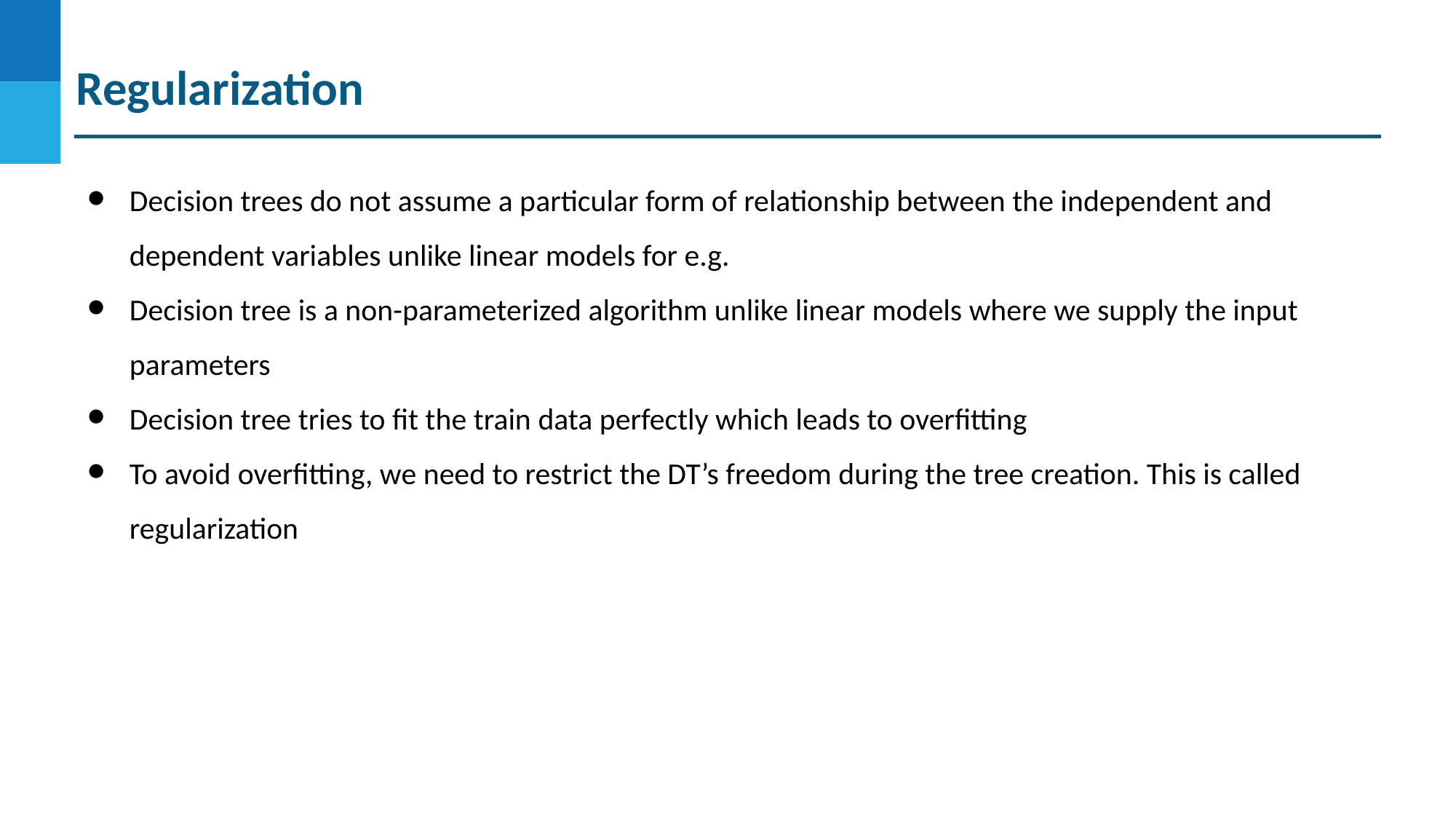

# Regularization
Decision trees do not assume a particular form of relationship between the independent and dependent variables unlike linear models for e.g.
Decision tree is a non-parameterized algorithm unlike linear models where we supply the input parameters
Decision tree tries to fit the train data perfectly which leads to overfitting
To avoid overfitting, we need to restrict the DT’s freedom during the tree creation. This is called regularization